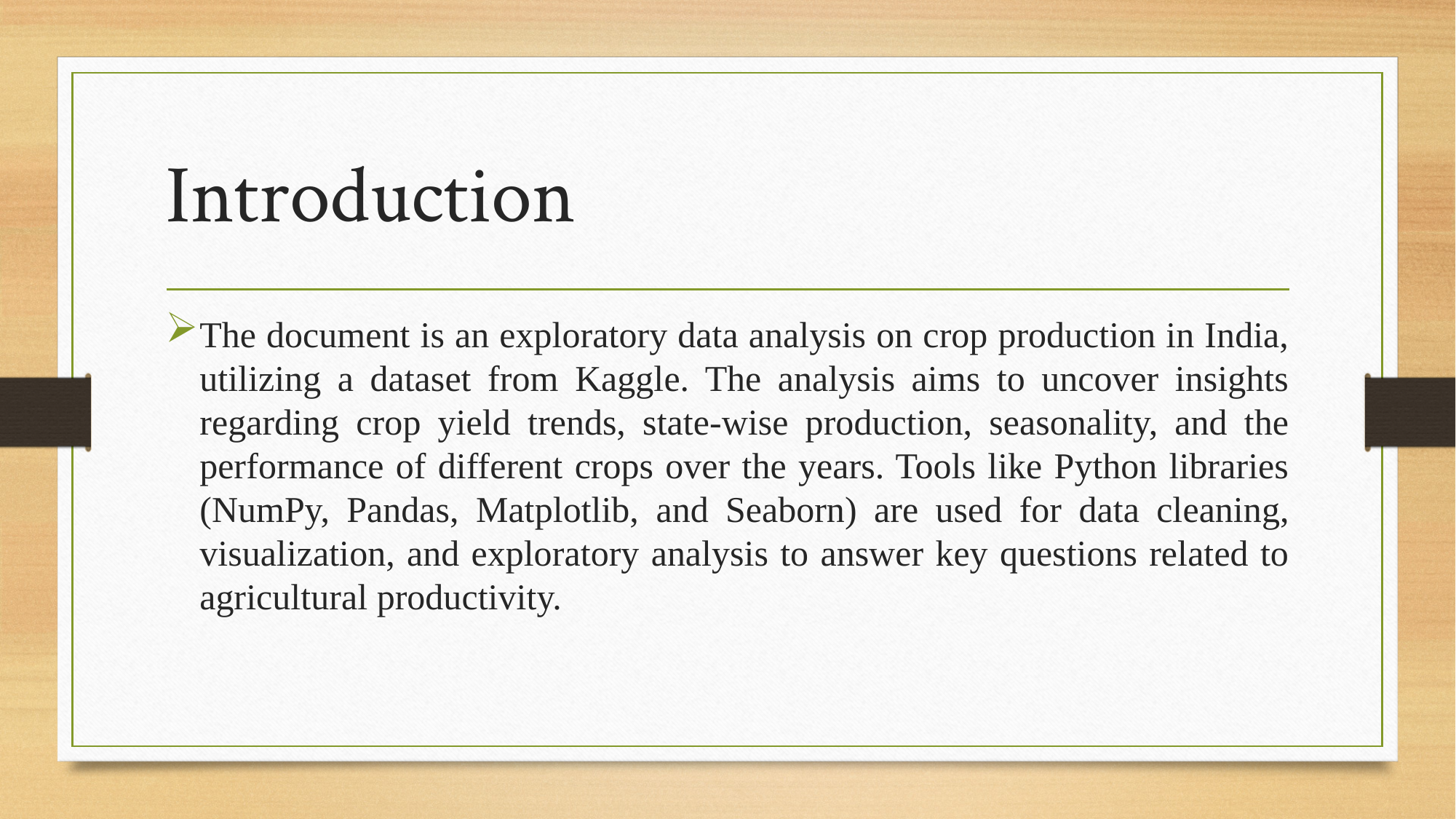

# Introduction
The document is an exploratory data analysis on crop production in India, utilizing a dataset from Kaggle. The analysis aims to uncover insights regarding crop yield trends, state-wise production, seasonality, and the performance of different crops over the years. Tools like Python libraries (NumPy, Pandas, Matplotlib, and Seaborn) are used for data cleaning, visualization, and exploratory analysis to answer key questions related to agricultural productivity.